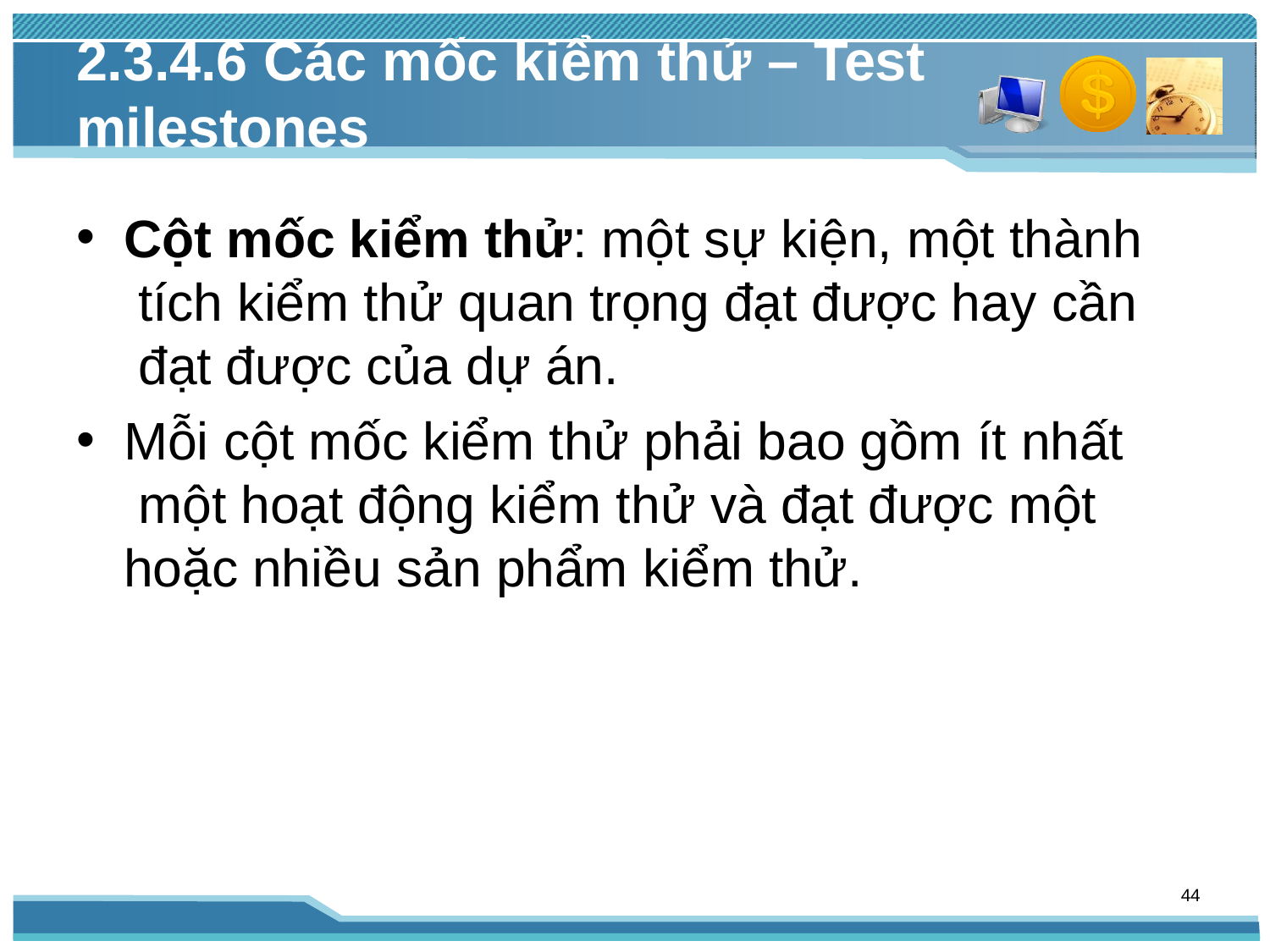

# 2.3.4.6 Các mốc kiểm thử – Test  milestones
Cột mốc kiểm thử: một sự kiện, một thành  tích kiểm thử quan trọng đạt được hay cần  đạt được của dự án.
Mỗi cột mốc kiểm thử phải bao gồm ít nhất  một hoạt động kiểm thử và đạt được một  hoặc nhiều sản phẩm kiểm thử.
44